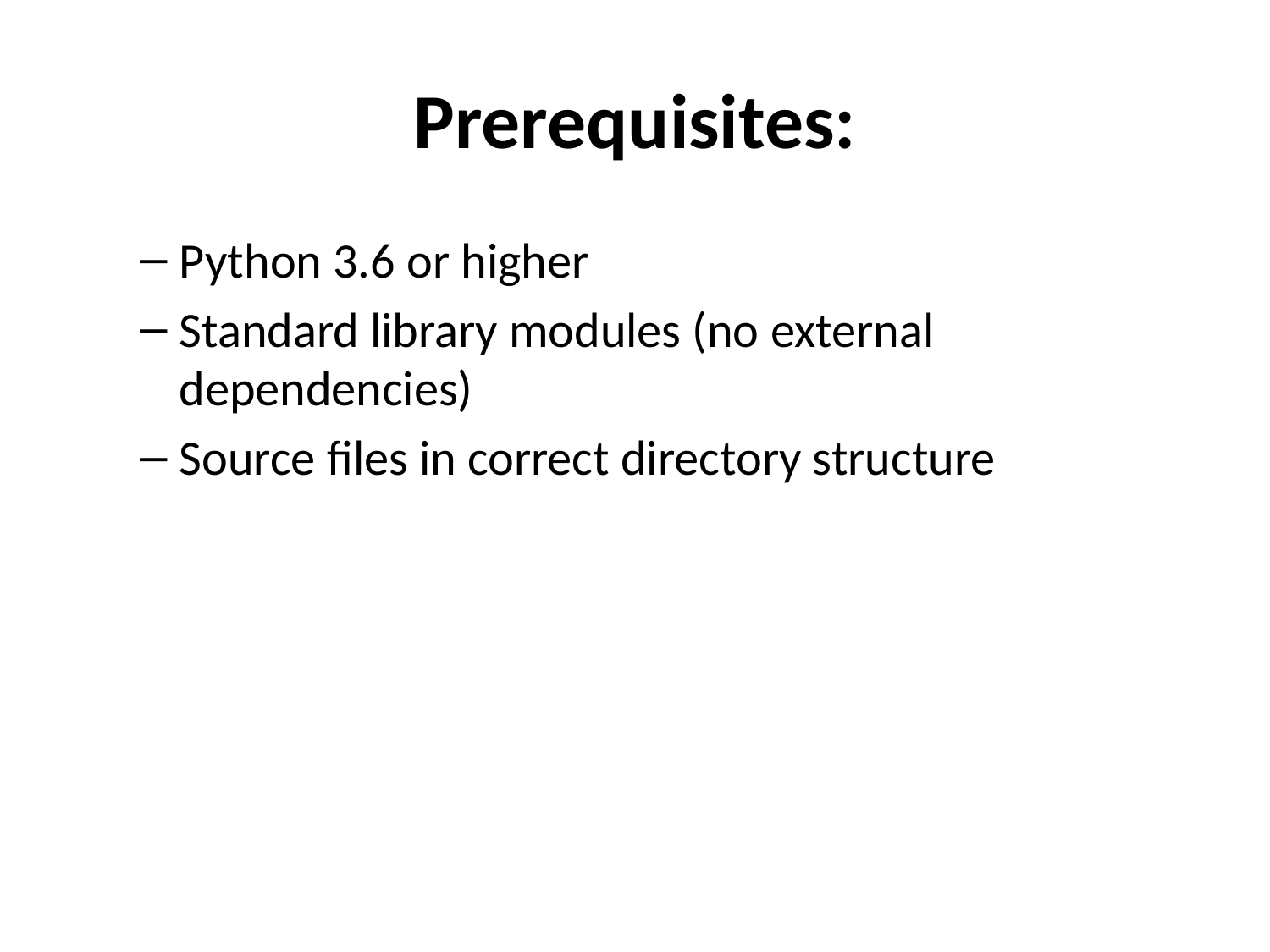

# Prerequisites:
Python 3.6 or higher
Standard library modules (no external dependencies)
Source files in correct directory structure